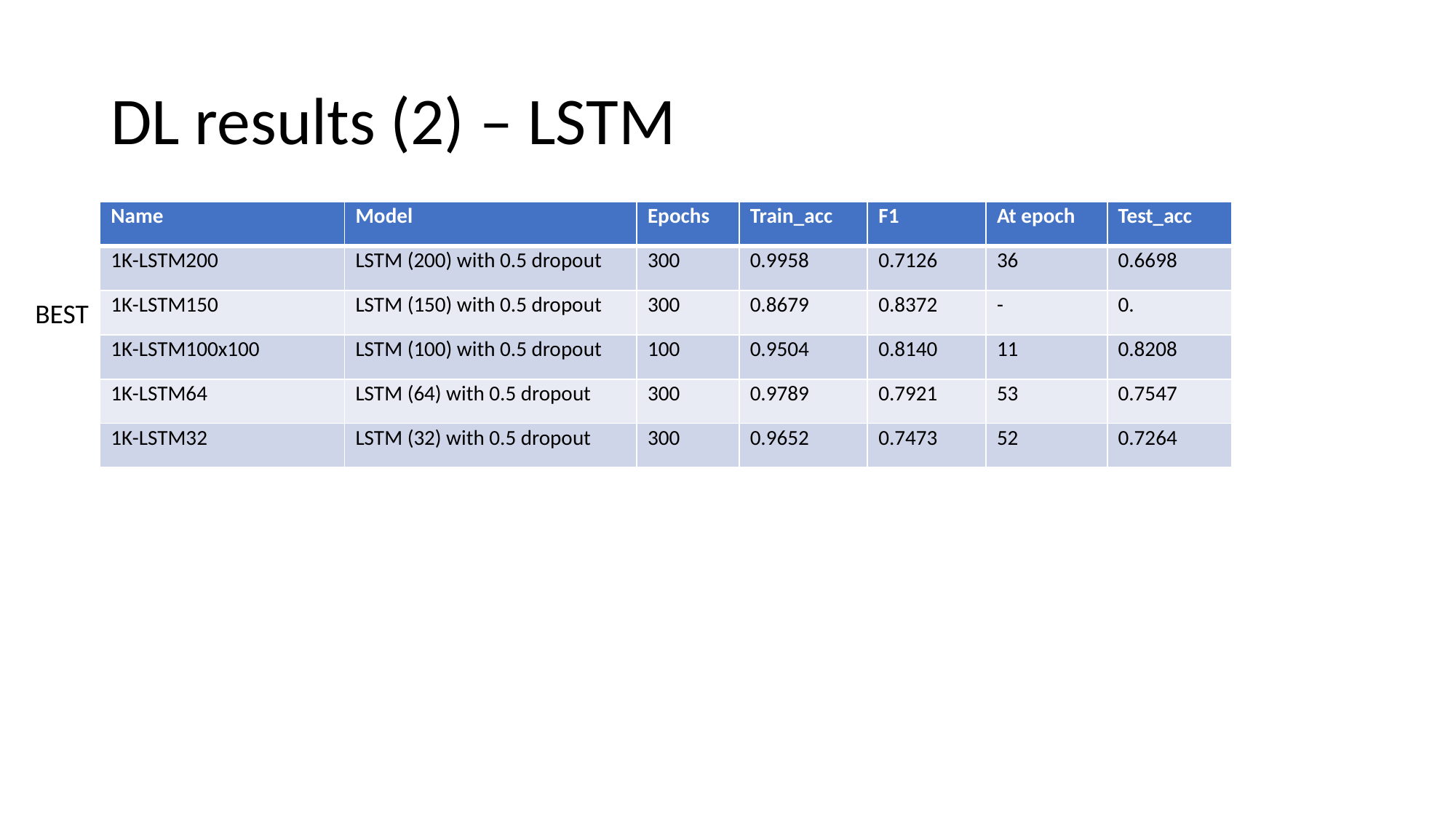

# DL results (2) – LSTM
| Name | Model | Epochs | Train\_acc | F1 | At epoch | Test\_acc |
| --- | --- | --- | --- | --- | --- | --- |
| 1K-LSTM200 | LSTM (200) with 0.5 dropout | 300 | 0.9958 | 0.7126 | 36 | 0.6698 |
| 1K-LSTM150 | LSTM (150) with 0.5 dropout | 300 | 0.8679 | 0.8372 | - | 0. |
| 1K-LSTM100x100 | LSTM (100) with 0.5 dropout | 100 | 0.9504 | 0.8140 | 11 | 0.8208 |
| 1K-LSTM64 | LSTM (64) with 0.5 dropout | 300 | 0.9789 | 0.7921 | 53 | 0.7547 |
| 1K-LSTM32 | LSTM (32) with 0.5 dropout | 300 | 0.9652 | 0.7473 | 52 | 0.7264 |
BEST